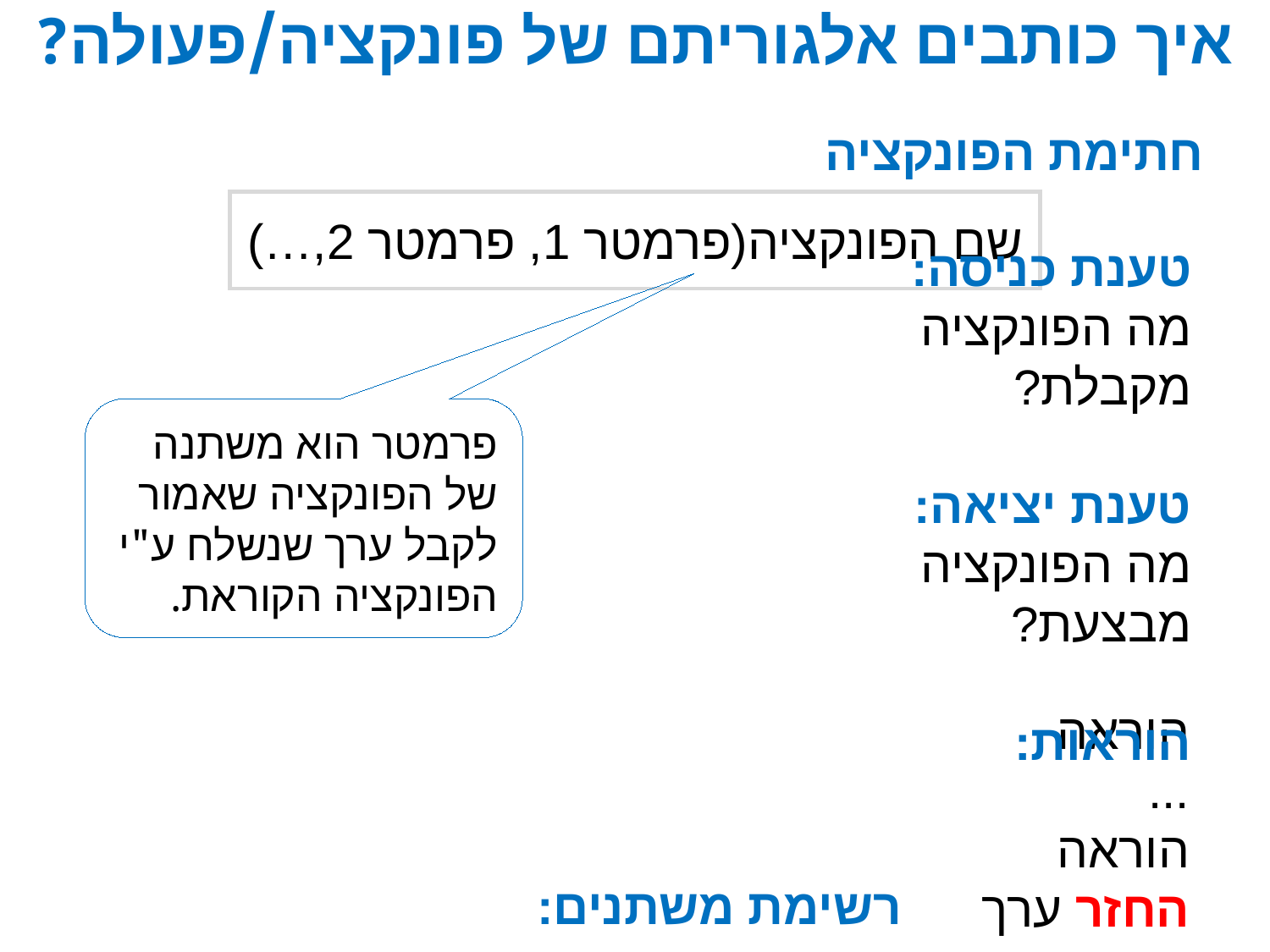

# איך כותבים אלגוריתם של פונקציה/פעולה?
חתימת הפונקציה
שם הפונקציה(פרמטר 1, פרמטר 2,…)
טענת כניסה:
מה הפונקציה מקבלת?

טענת יציאה:
מה הפונקציה מבצעת?

הוראות:
פרמטר הוא משתנה של הפונקציה שאמור לקבל ערך שנשלח ע"י הפונקציה הקוראת.
הוראה
...
הוראה
החזר ערך
רשימת משתנים: